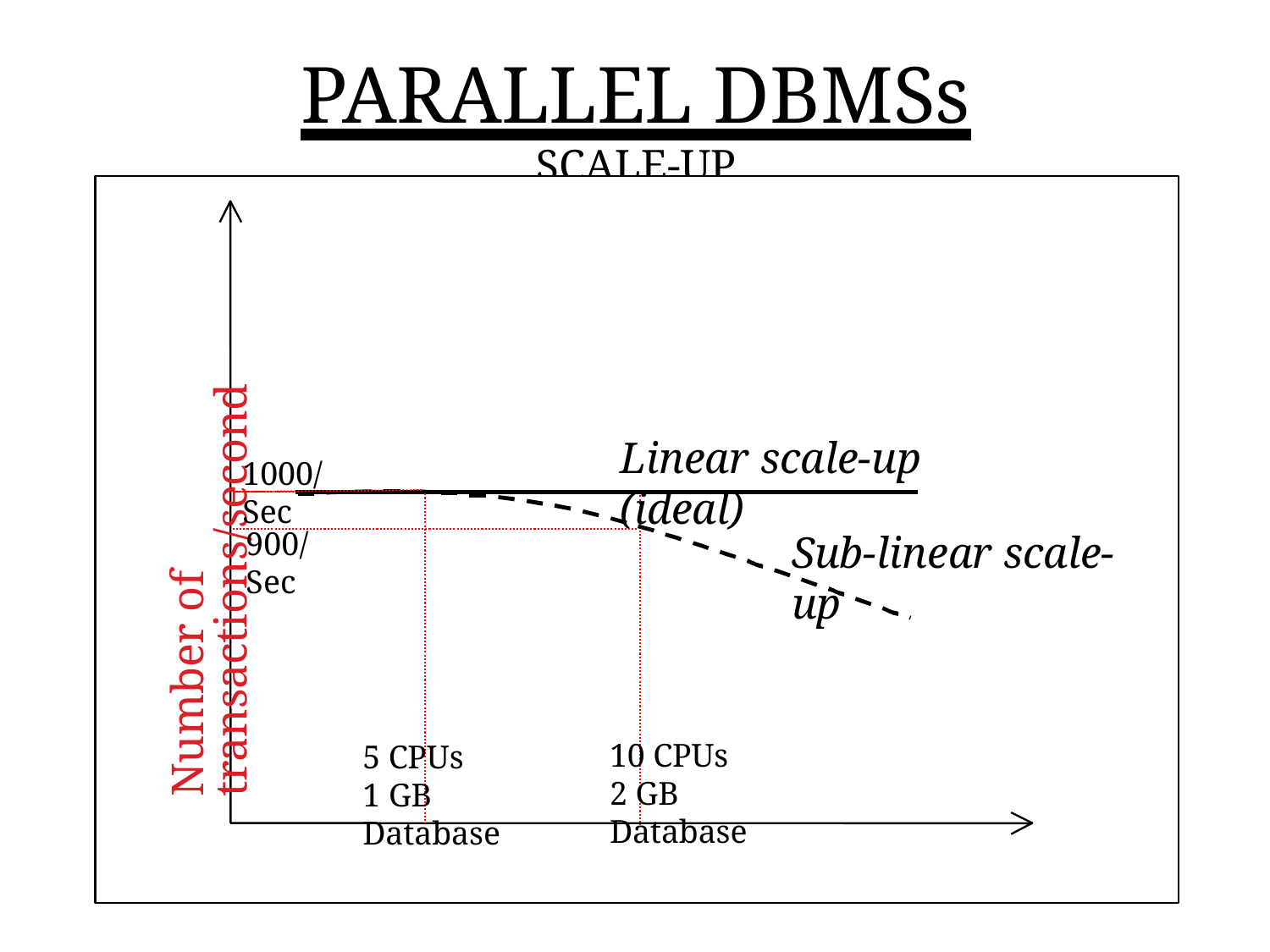

# PARALLEL DBMSs SCALE-UP

Number of transactions/second

Linear scale-up (ideal)
1000/Sec

900/Sec
Sub-linear scale-up

10 CPUs
2 GB Database
5 CPUs
1 GB Database